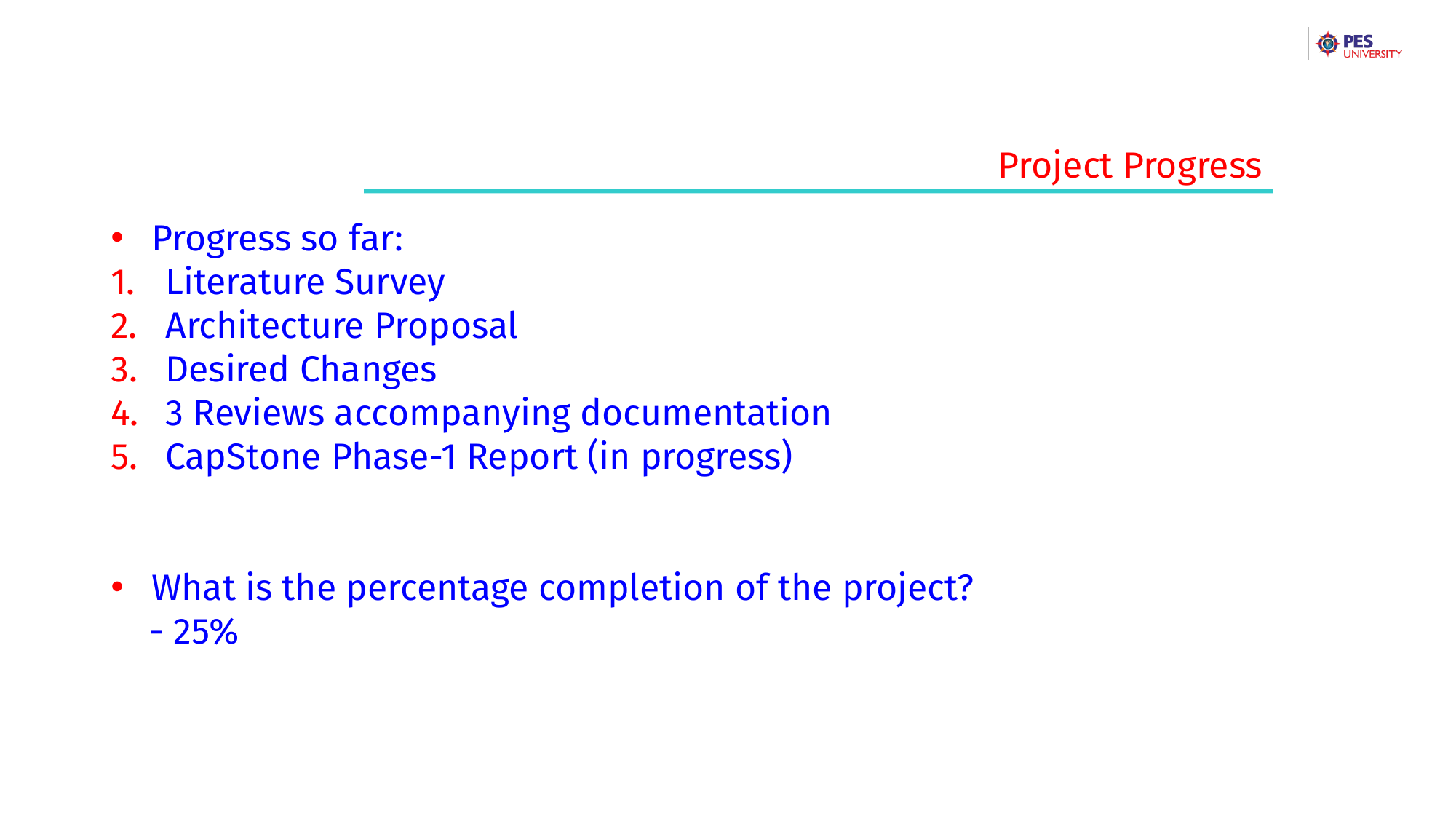

Project Progress

Progress so far:
Literature Survey
Architecture Proposal
Desired Changes
3 Reviews accompanying documentation
CapStone Phase-1 Report (in progress)

What is the percentage completion of the project?
    - 25%